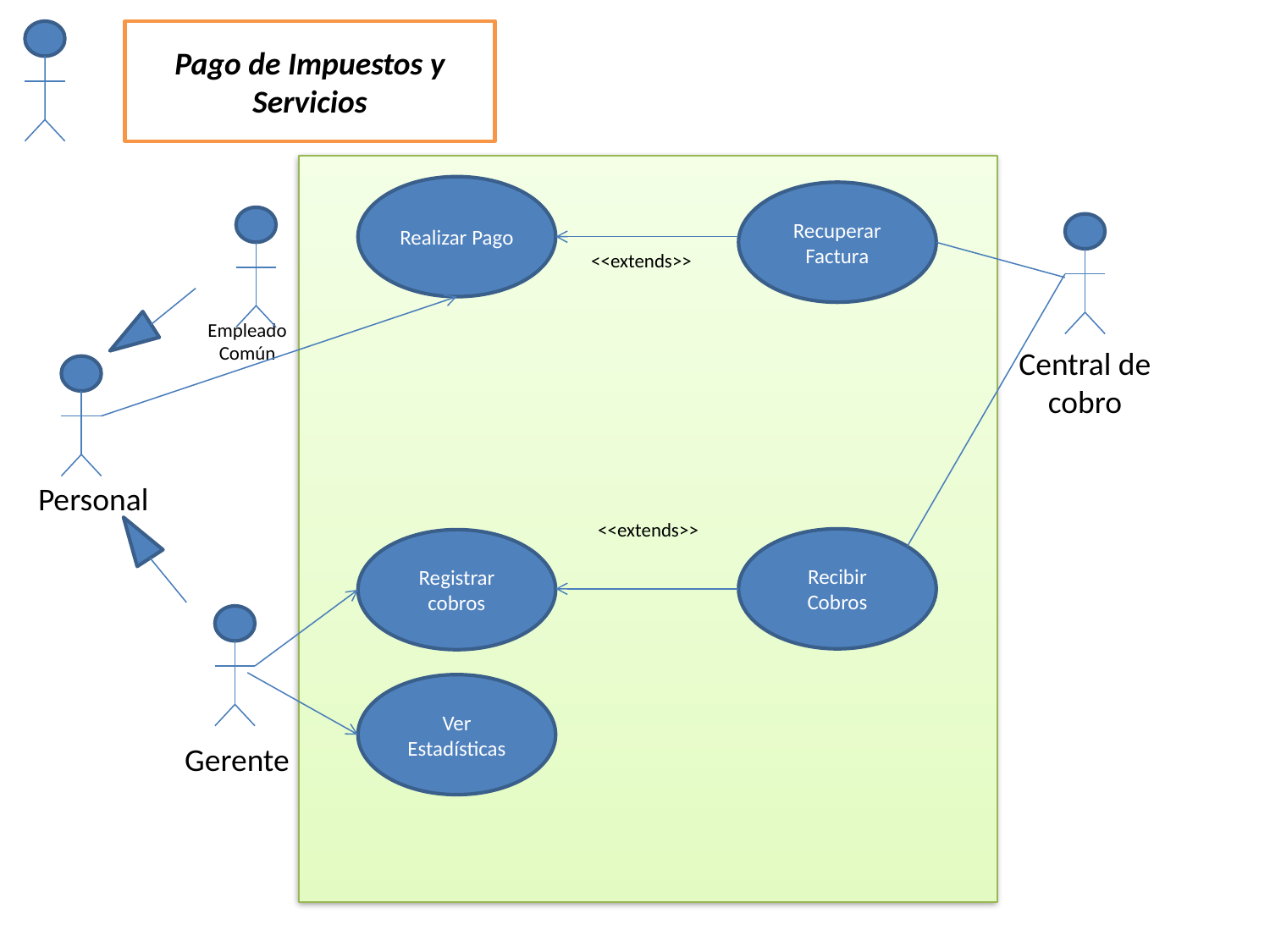

Pago de Impuestos y Servicios
<<extends>>
Realizar Pago
Recuperar Factura

<<extends>>

Empleado Común
Central de cobro

Personal

Recibir Cobros
Registrar cobros

Ver Estadísticas
Gerente